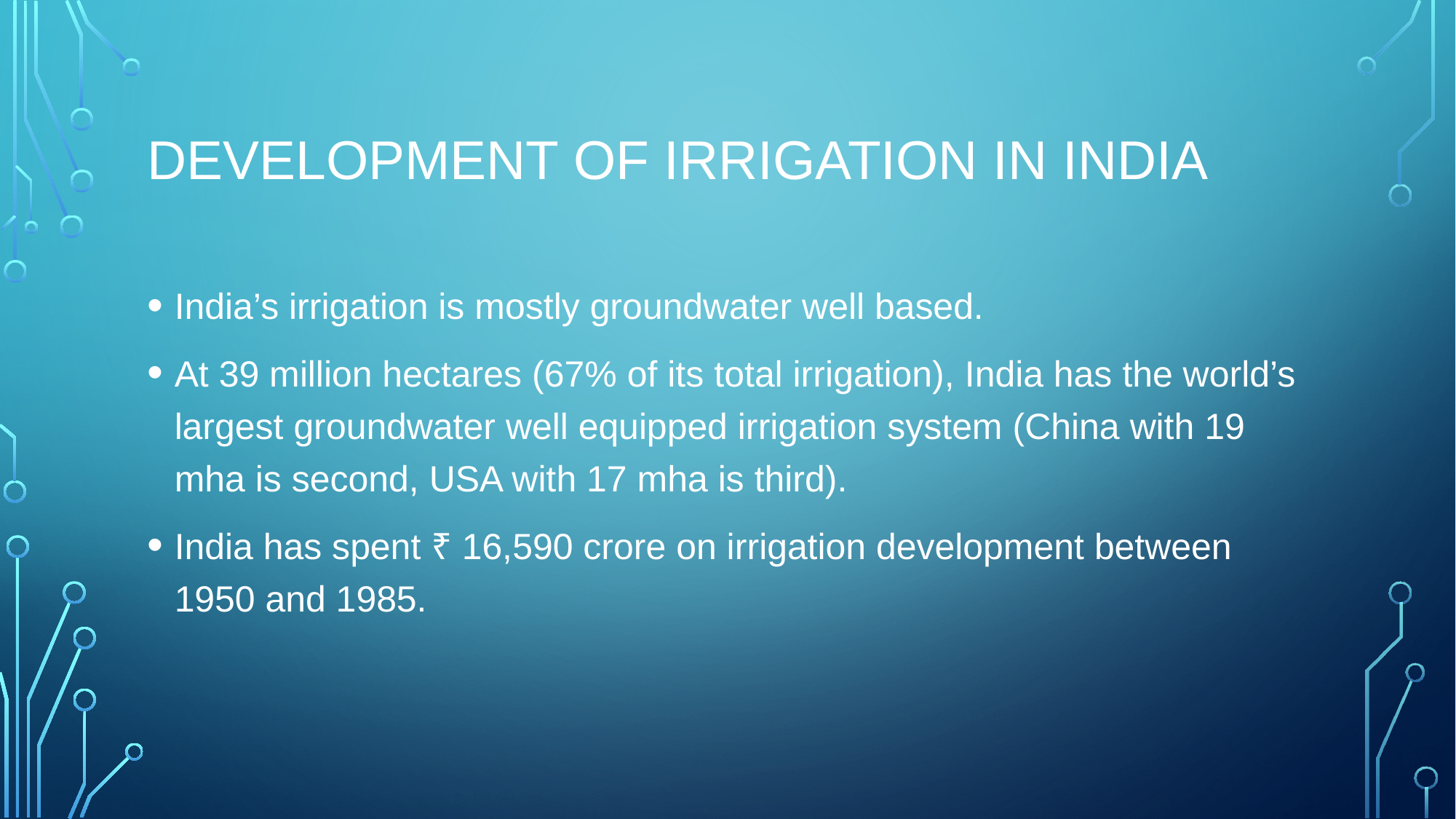

# Development of irrigation in india
India’s irrigation is mostly groundwater well based.
At 39 million hectares (67% of its total irrigation), India has the world’s largest groundwater well equipped irrigation system (China with 19 mha is second, USA with 17 mha is third).
India has spent ₹ 16,590 crore on irrigation development between 1950 and 1985.